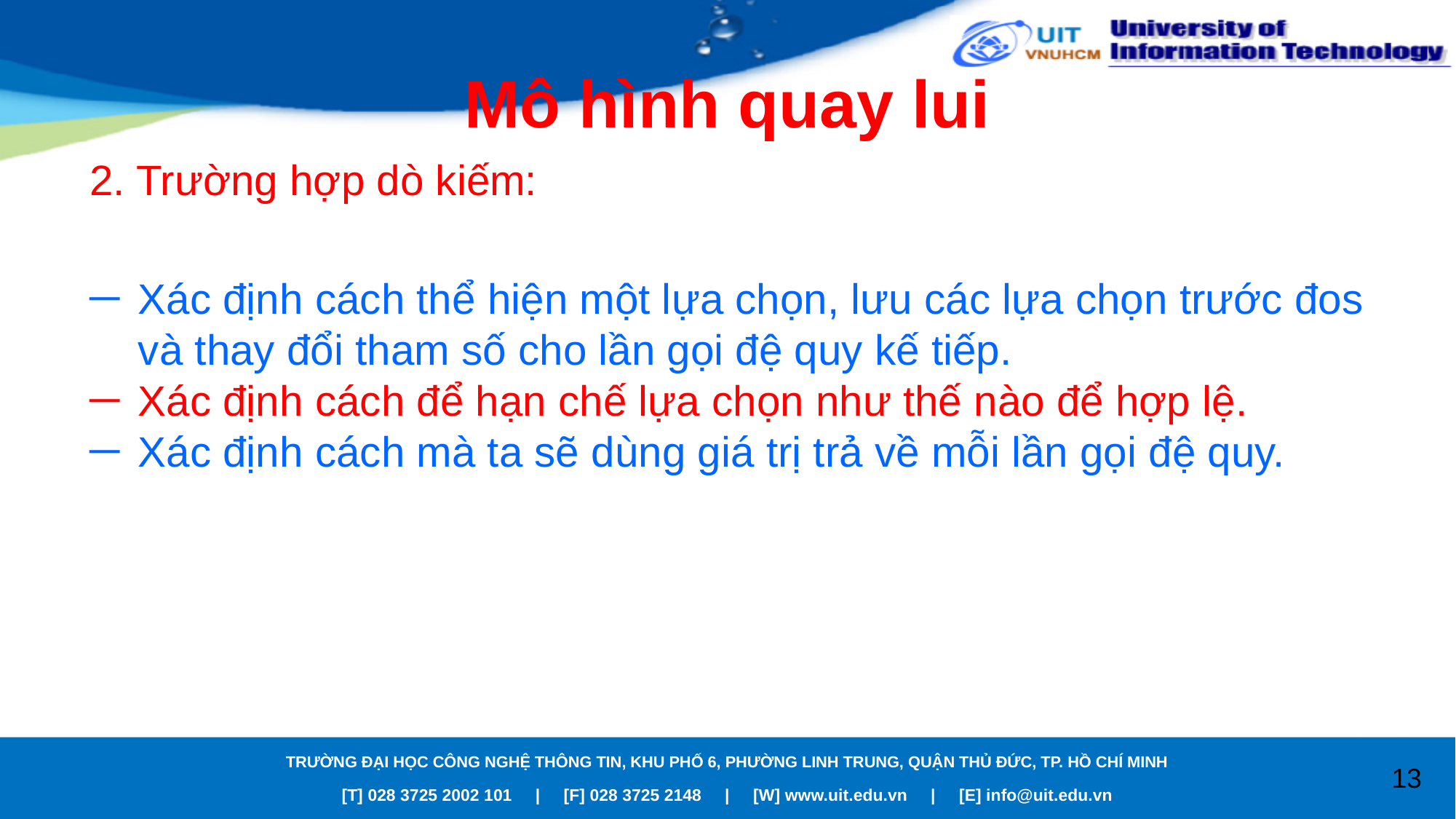

# Mô hình quay lui
2. Trường hợp dò kiếm:

Xác định cách thể hiện một lựa chọn, lưu các lựa chọn trước đos và thay đổi tham số cho lần gọi đệ quy kế tiếp.
Xác định cách để hạn chế lựa chọn như thế nào để hợp lệ.
Xác định cách mà ta sẽ dùng giá trị trả về mỗi lần gọi đệ quy.